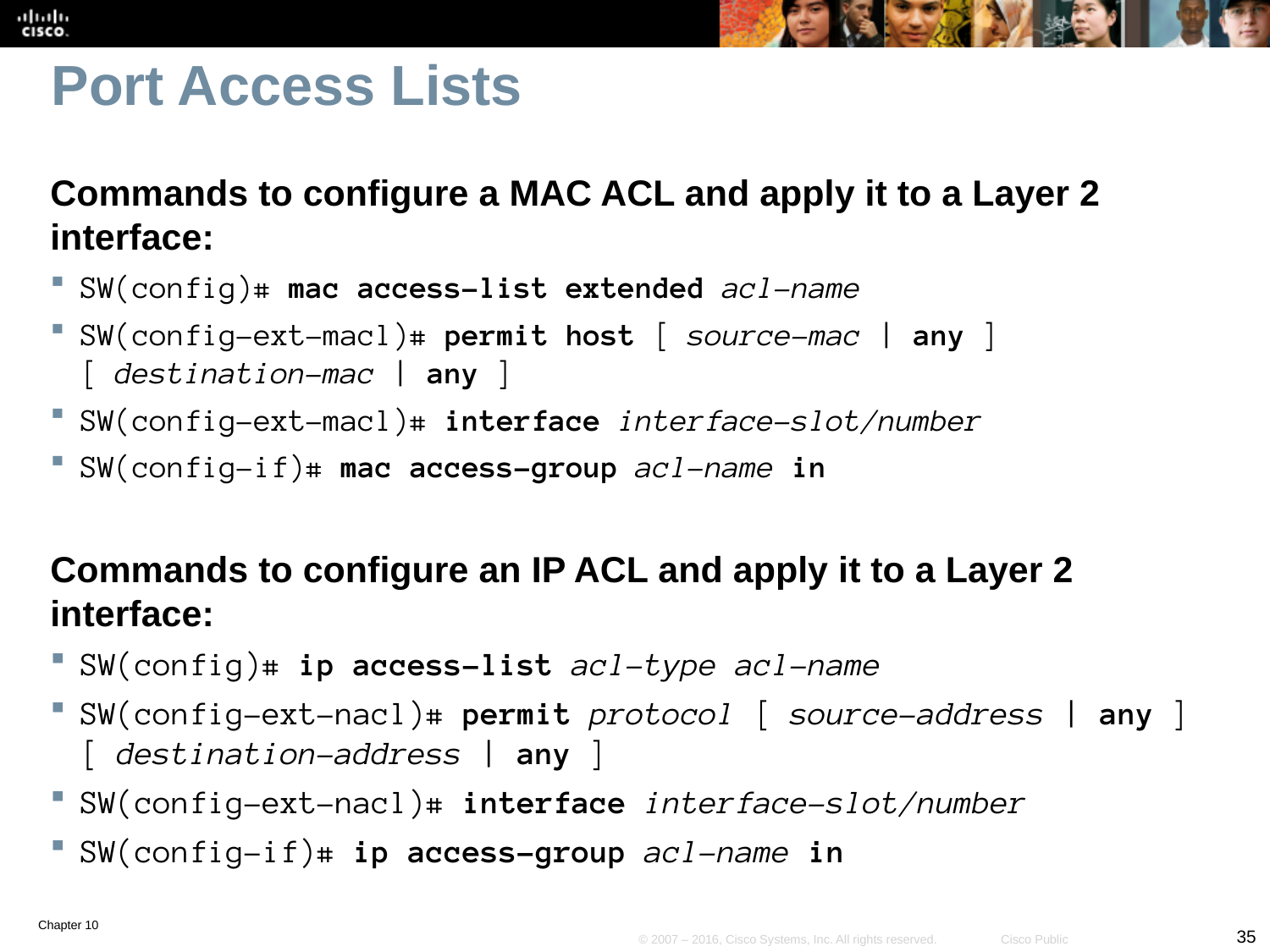

# Port Access Lists
Commands to configure a MAC ACL and apply it to a Layer 2 interface:
SW(config)# mac access-list extended acl-name
SW(config-ext-macl)# permit host [ source-mac | any ] [ destination-mac | any ]
SW(config-ext-macl)# interface interface-slot/number
SW(config-if)# mac access-group acl-name in

Commands to configure an IP ACL and apply it to a Layer 2 interface:
SW(config)# ip access-list acl-type acl-name
SW(config-ext-nacl)# permit protocol [ source-address | any ] [ destination-address | any ]
SW(config-ext-nacl)# interface interface-slot/number
SW(config-if)# ip access-group acl-name in